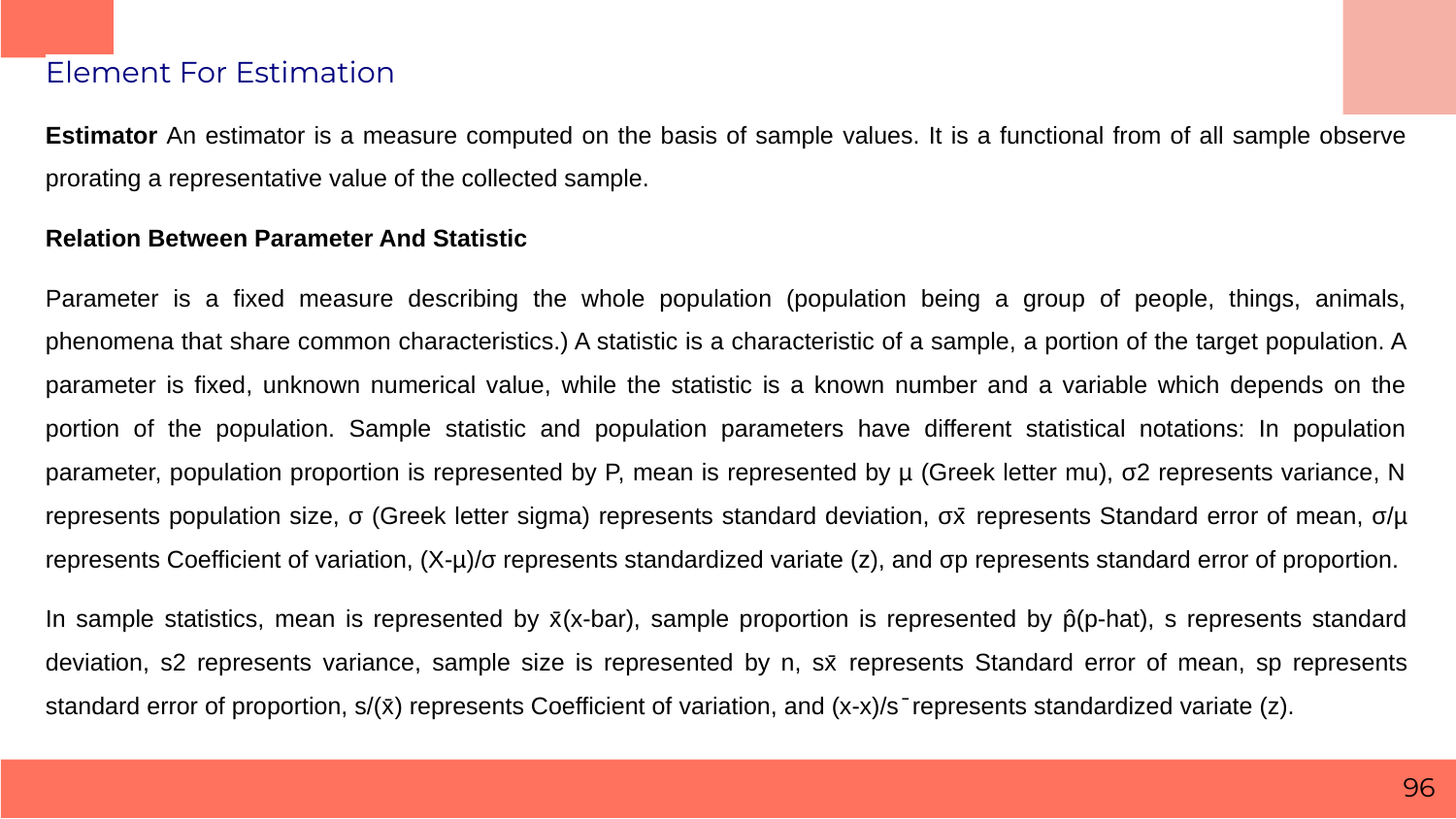

Element For Estimation
Estimator An estimator is a measure computed on the basis of sample values. It is a functional from of all sample observe prorating a representative value of the collected sample.
Relation Between Parameter And Statistic
Parameter is a fixed measure describing the whole population (population being a group of people, things, animals, phenomena that share common characteristics.) A statistic is a characteristic of a sample, a portion of the target population. A parameter is fixed, unknown numerical value, while the statistic is a known number and a variable which depends on the portion of the population. Sample statistic and population parameters have different statistical notations: In population parameter, population proportion is represented by P, mean is represented by µ (Greek letter mu), σ2 represents variance, N represents population size, σ (Greek letter sigma) represents standard deviation, σx̄ represents Standard error of mean, σ/µ represents Coefficient of variation, (X-µ)/σ represents standardized variate (z), and σp represents standard error of proportion.
In sample statistics, mean is represented by x̄(x-bar), sample proportion is represented by p̂(p-hat), s represents standard deviation, s2 represents variance, sample size is represented by n, sx̄ represents Standard error of mean, sp represents standard error of proportion, s/(x̄) represents Coefficient of variation, and (x-x)/s ̄ represents standardized variate (z).

96